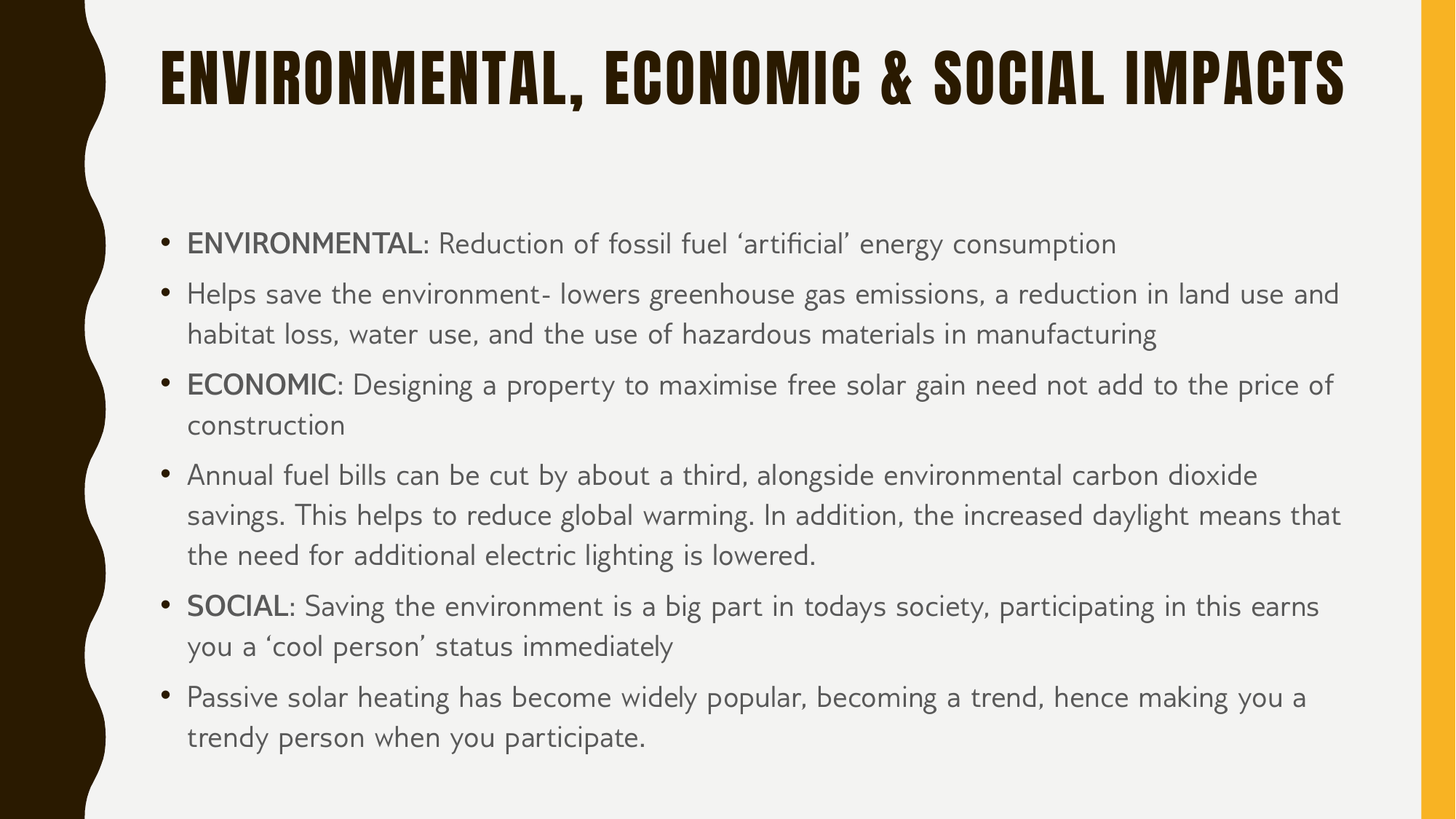

# Environmental, Economic & SOCIAL Impacts
ENVIRONMENTAL: Reduction of fossil fuel ‘artificial’ energy consumption
Helps save the environment- lowers greenhouse gas emissions, a reduction in land use and habitat loss, water use, and the use of hazardous materials in manufacturing
ECONOMIC: Designing a property to maximise free solar gain need not add to the price of construction
Annual fuel bills can be cut by about a third, alongside environmental carbon dioxide savings. This helps to reduce global warming. In addition, the increased daylight means that the need for additional electric lighting is lowered.
SOCIAL: Saving the environment is a big part in todays society, participating in this earns you a ‘cool person’ status immediately
Passive solar heating has become widely popular, becoming a trend, hence making you a trendy person when you participate.